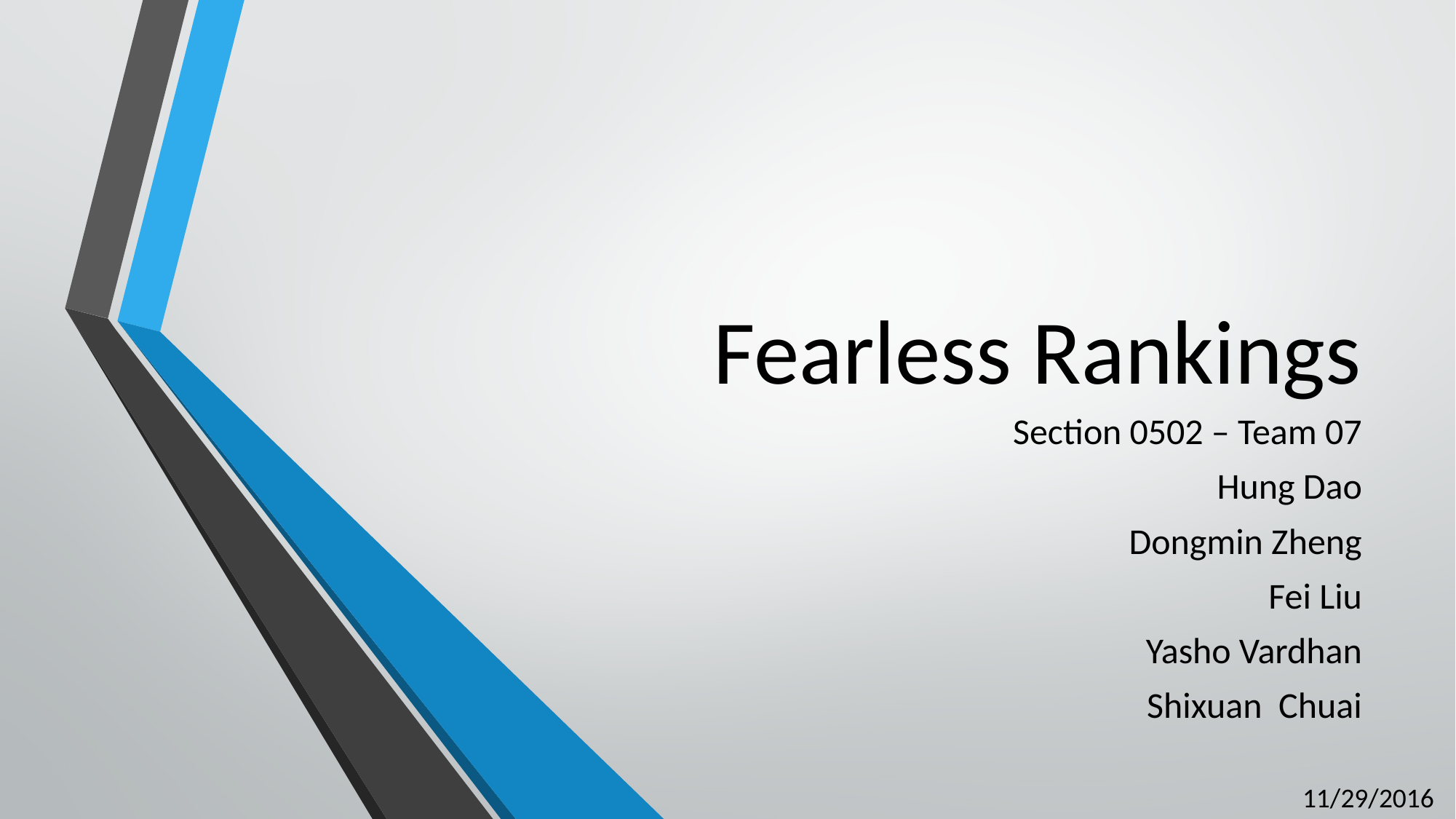

# Fearless Rankings
Section 0502 – Team 07
Hung Dao
Dongmin Zheng
Fei Liu
Yasho Vardhan
Shixuan  Chuai

11/29/2016